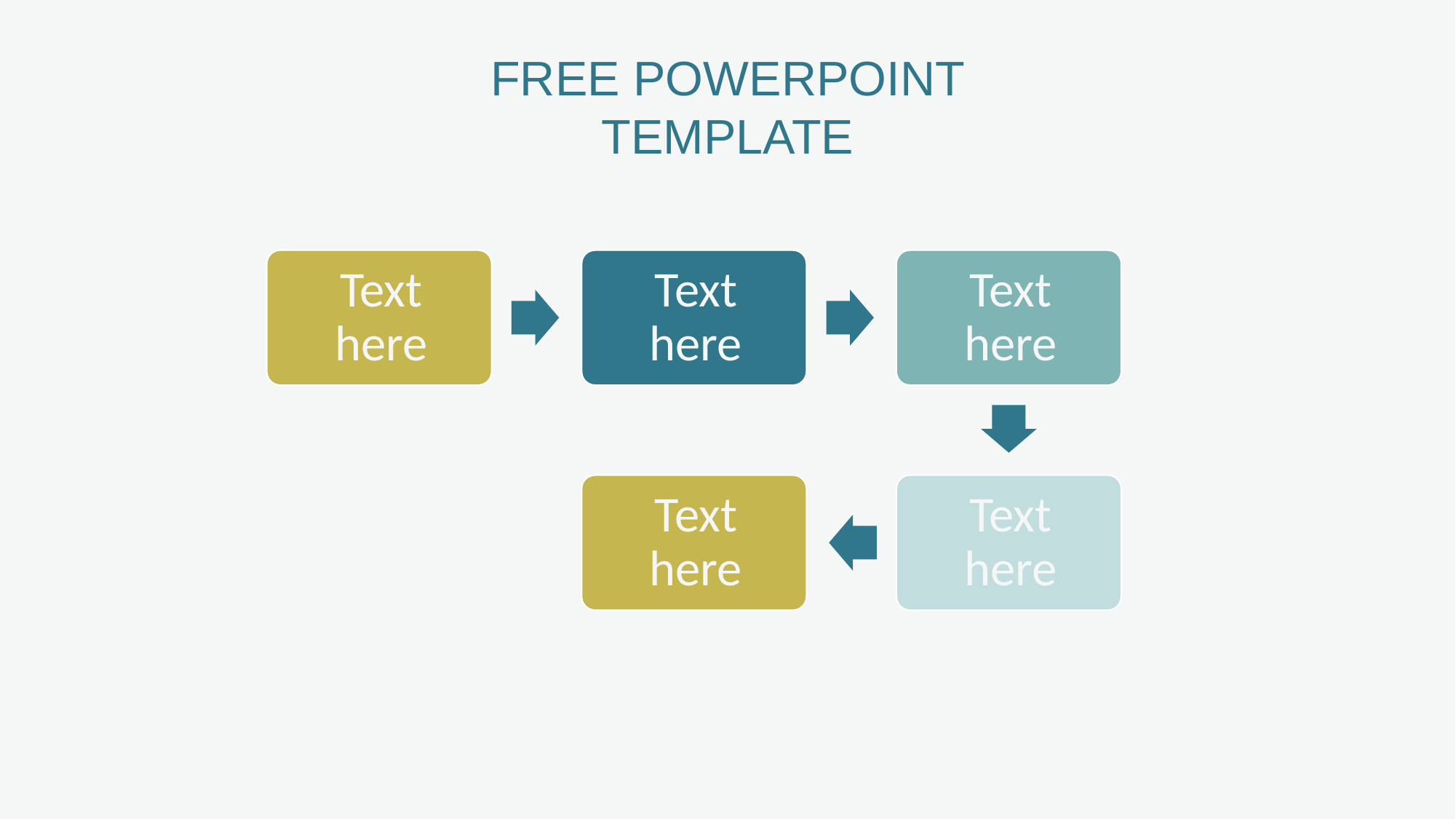

FREE POWERPOINT TEMPLATE
Text here

Text here

Text here

Text here

Text here